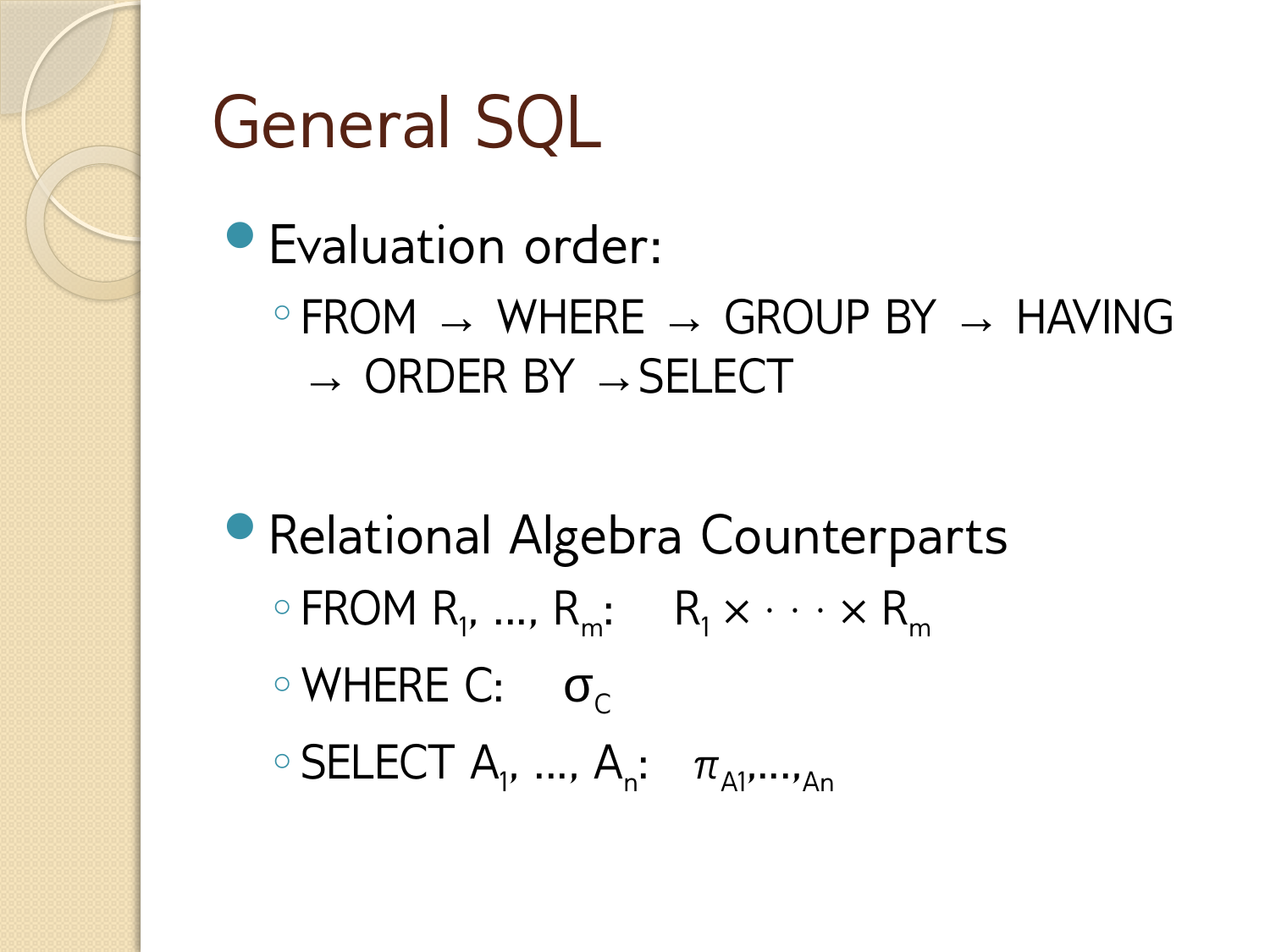

# General SQL
Evaluation order:
FROM → WHERE → GROUP BY → HAVING → ORDER BY →SELECT

Relational Algebra Counterparts
FROM R1, ..., Rm:    R1 × · · · × Rm
WHERE C:    σC
SELECT A1, ..., An:   πA1,...,An